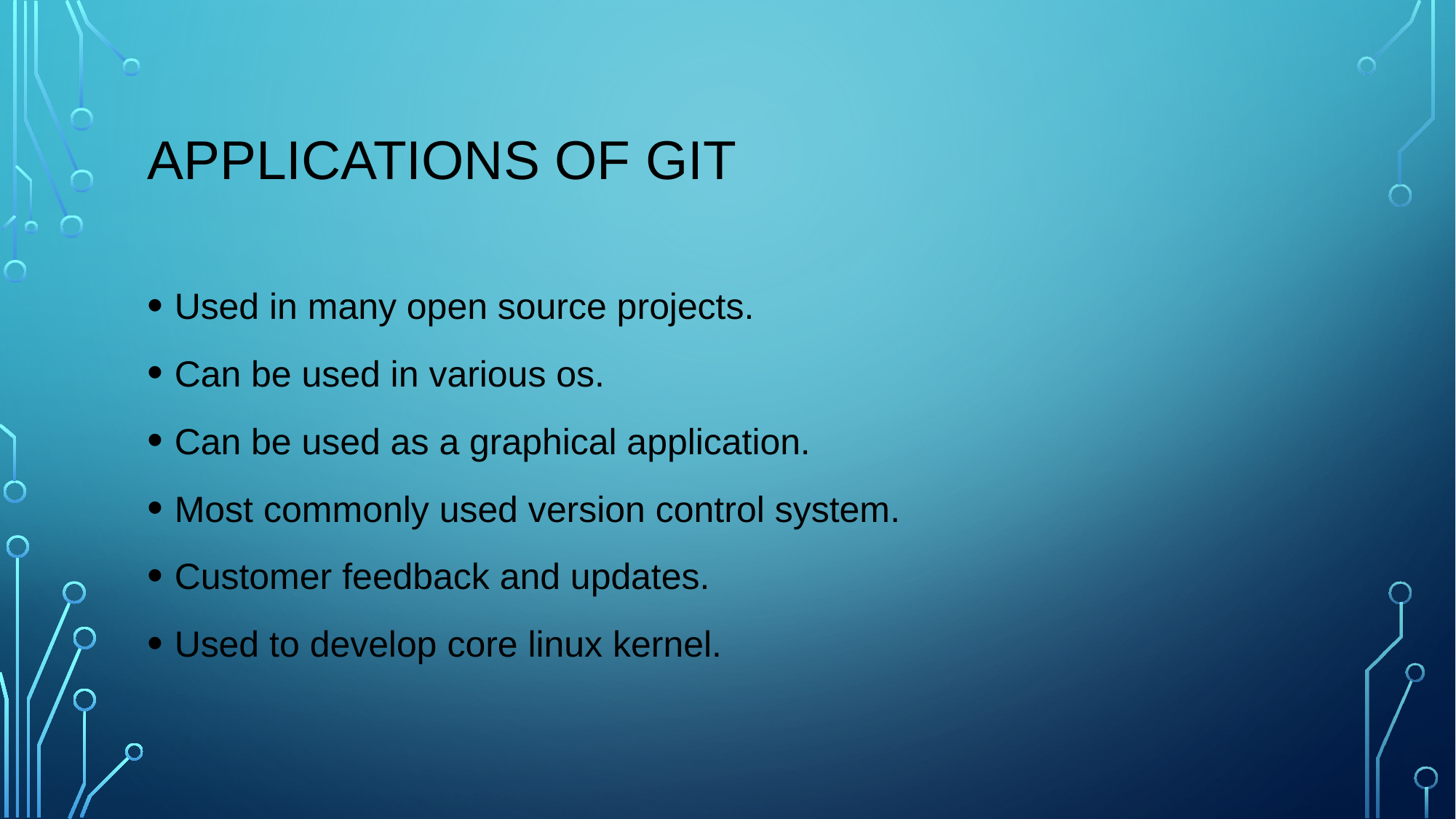

# Applications of Git
Used in many open source projects.
Can be used in various os.
Can be used as a graphical application.
Most commonly used version control system.
Customer feedback and updates.
Used to develop core linux kernel.